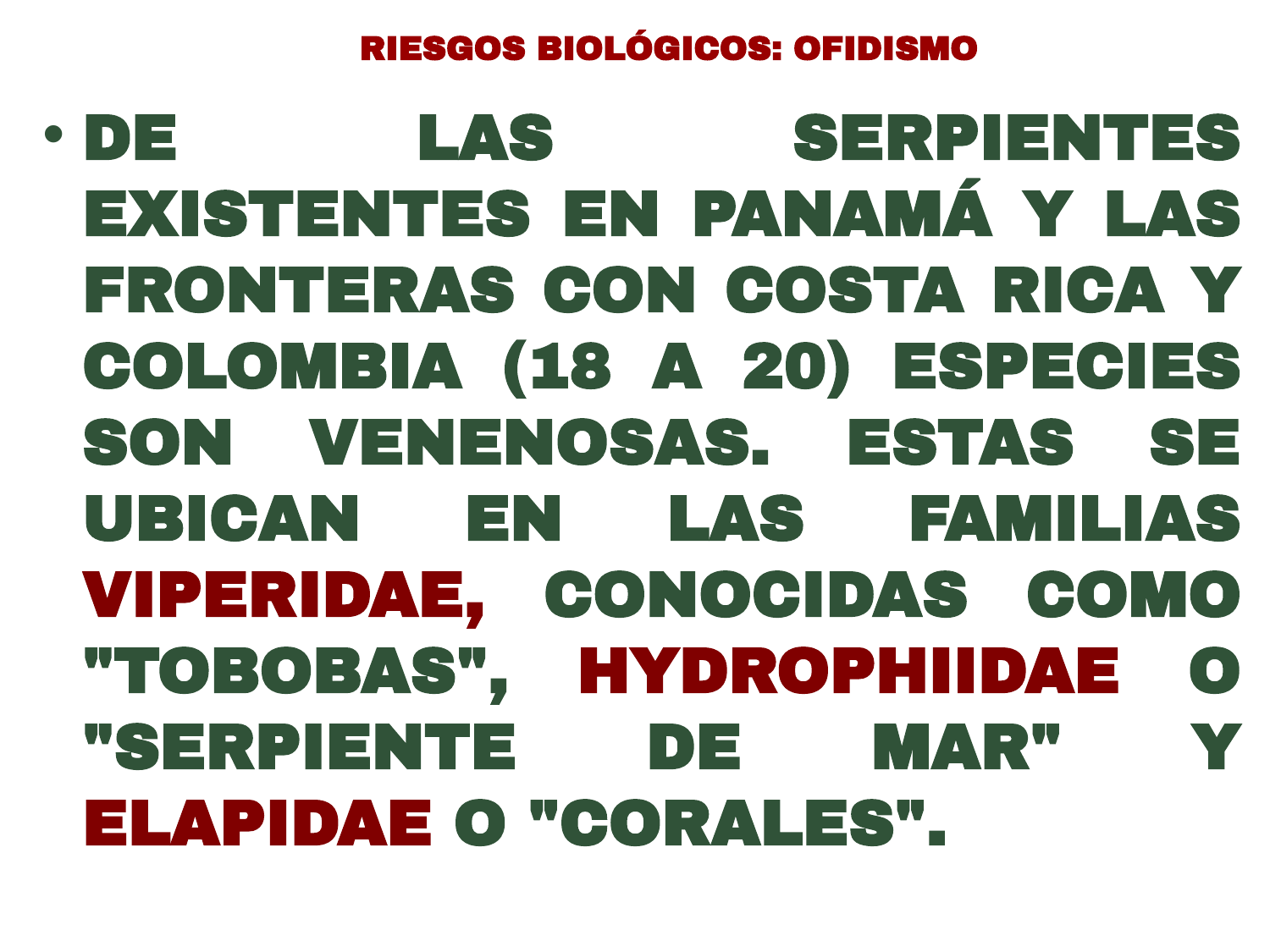

# RIESGOS BIOLÓGICOS: OFIDISMO
DE LAS SERPIENTES EXISTENTES EN PANAMÁ Y LAS FRONTERAS CON COSTA RICA Y COLOMBIA (18 A 20) ESPECIES SON VENENOSAS. ESTAS SE UBICAN EN LAS FAMILIAS VIPERIDAE, CONOCIDAS COMO "TOBOBAS", HYDROPHIIDAE O "SERPIENTE DE MAR" Y ELAPIDAE O "CORALES".